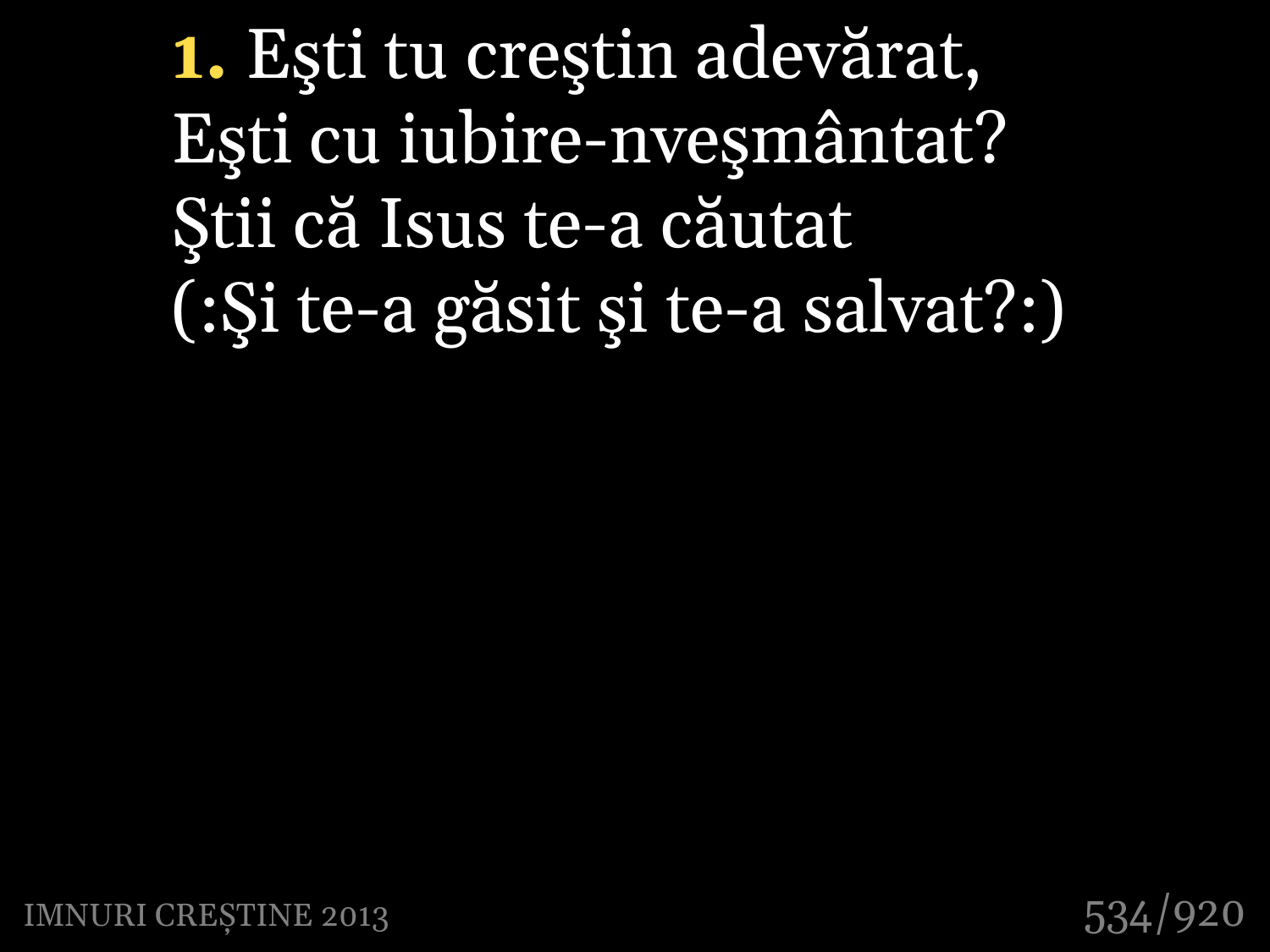

1. Eşti tu creştin adevărat,
Eşti cu iubire-nveşmântat?
Ştii că Isus te-a căutat
(:Şi te-a găsit şi te-a salvat?:)
534/920
IMNURI CREȘTINE 2013